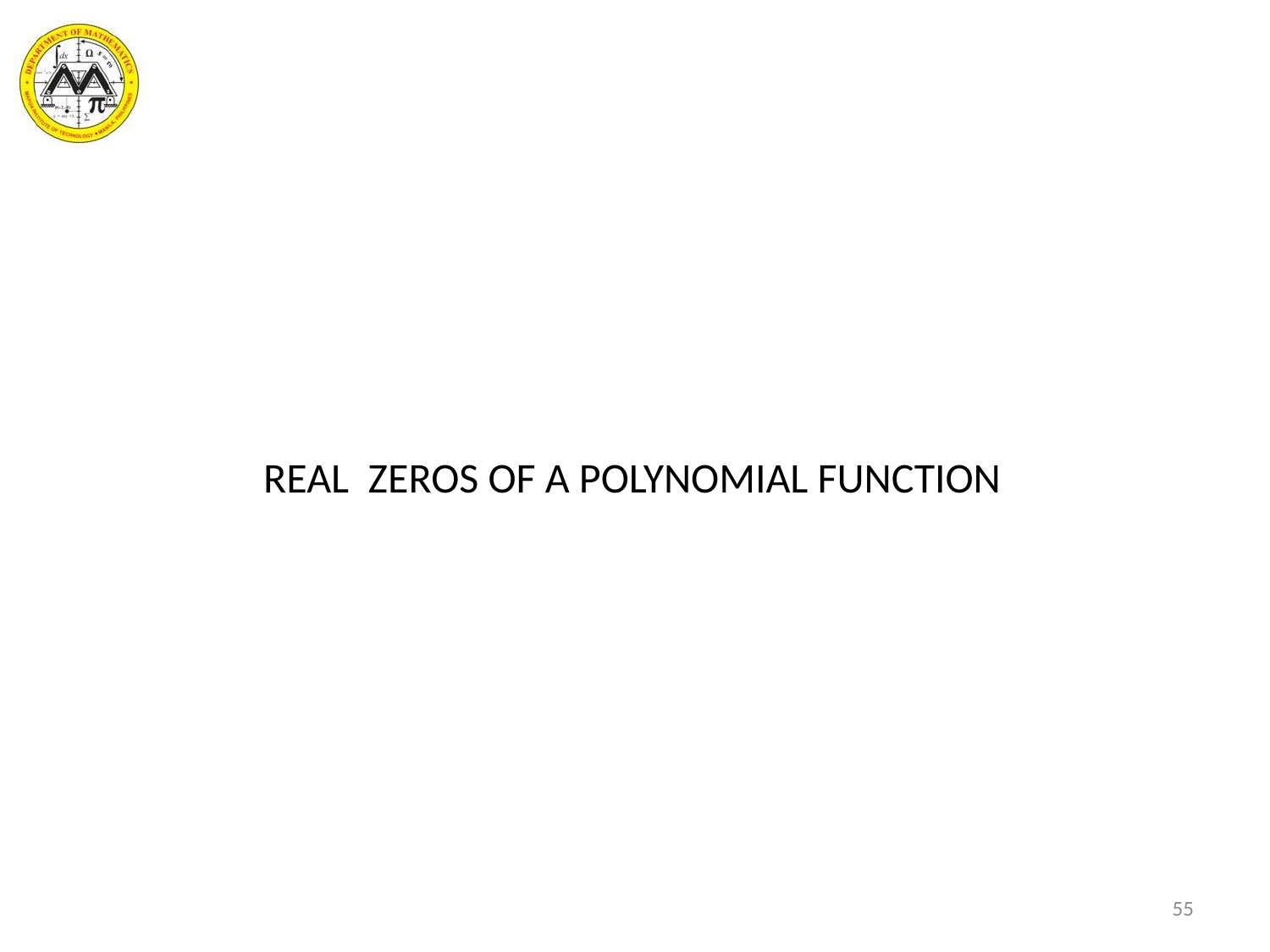

REAL  ZEROS OF A POLYNOMIAL FUNCTION
55